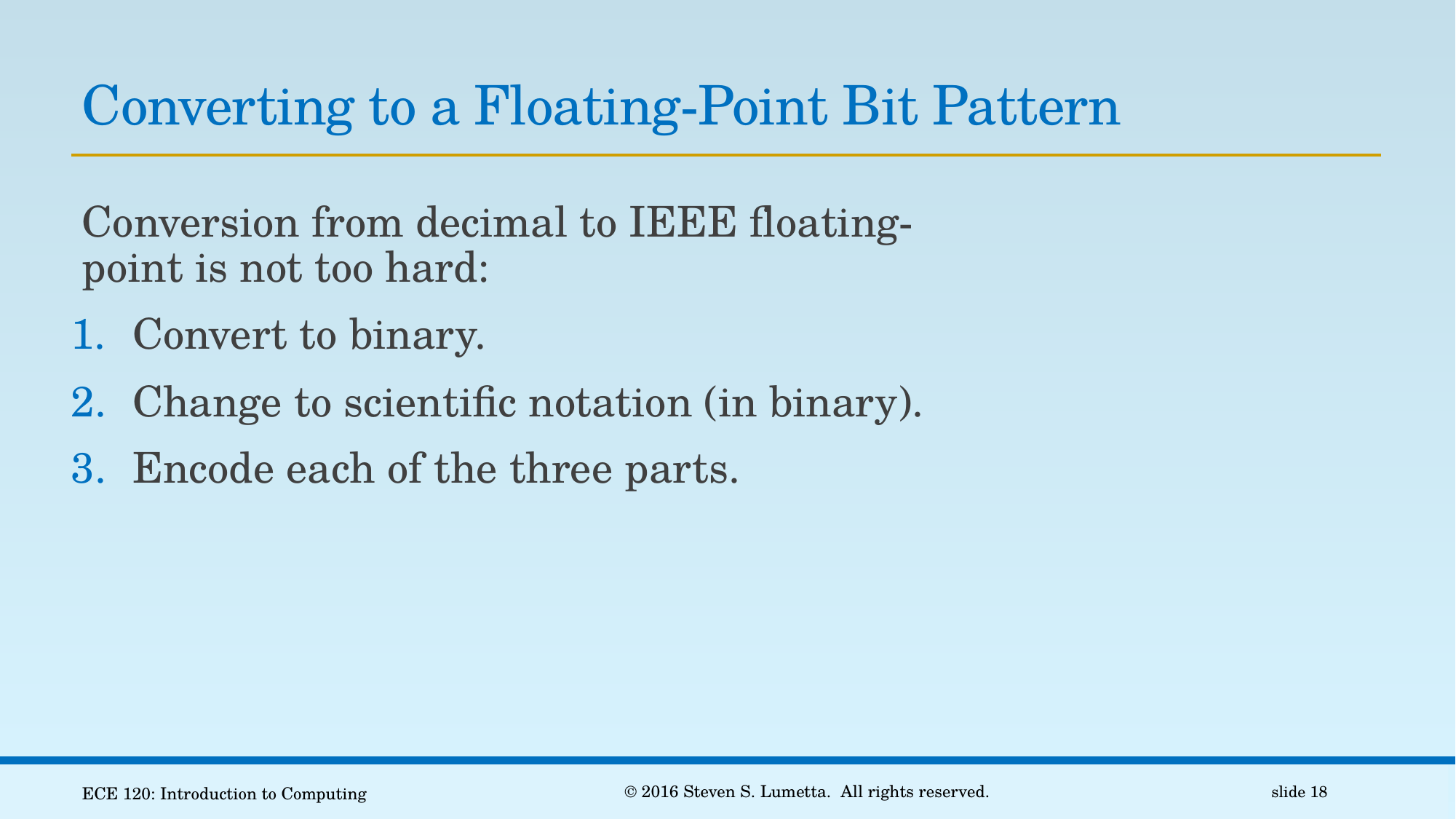

# Converting to a Floating-Point Bit Pattern
Conversion from decimal to IEEE floating-point is not too hard:
Convert to binary.
Change to scientific notation (in binary).
Encode each of the three parts.

ECE 120: Introduction to Computing
© 2016 Steven S. Lumetta.  All rights reserved.
slide 18